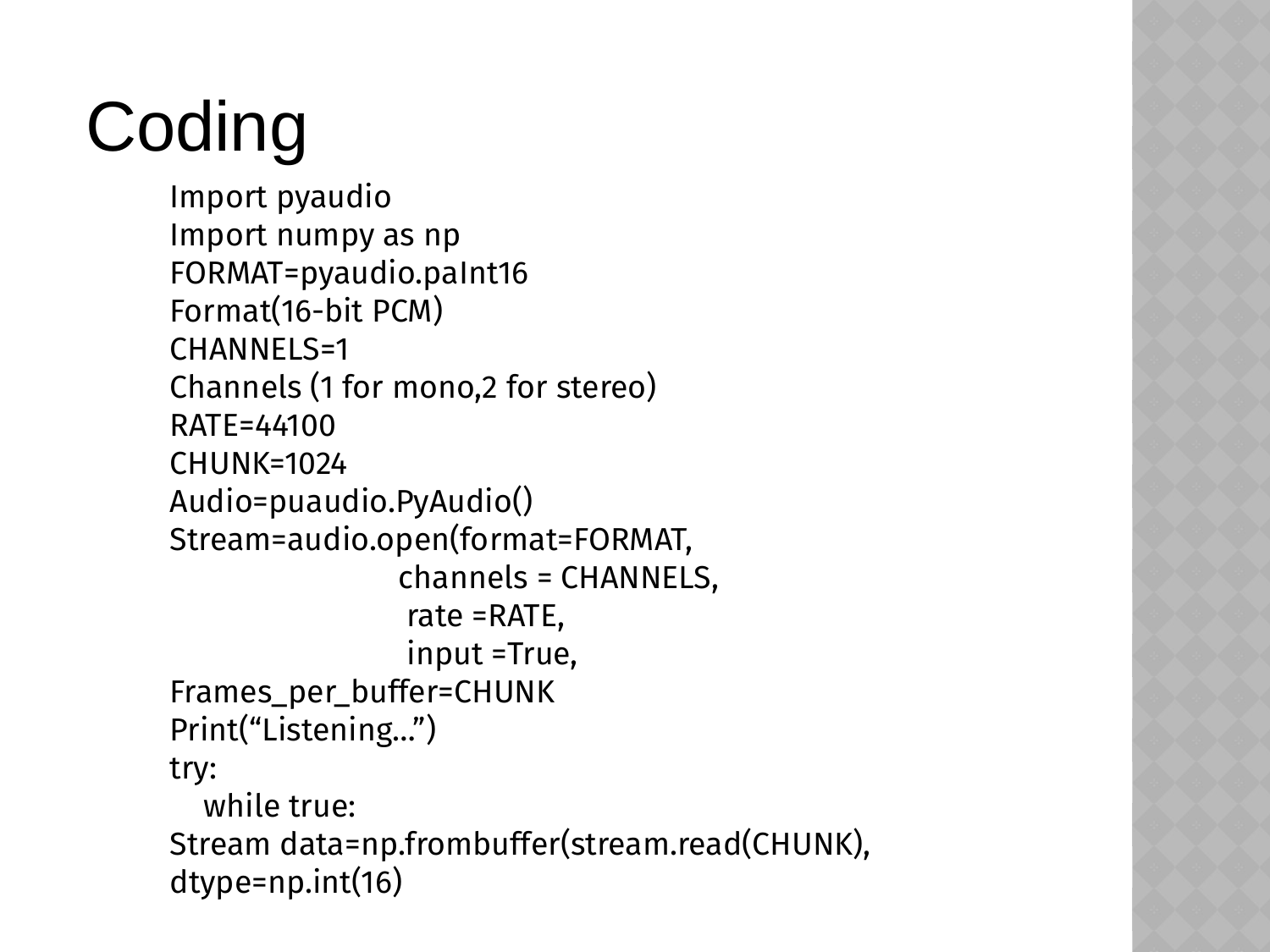

Coding
Import pyaudio
Import numpy as np
FORMAT=pyaudio.paInt16
Format(16-bit PCM)
CHANNELS=1
Channels (1 for mono,2 for stereo)
RATE=44100
CHUNK=1024
Audio=puaudio.PyAudio()
Stream=audio.open(format=FORMAT,
                           channels = CHANNELS,
                            rate =RATE,
                            input =True,
Frames_per_buffer=CHUNK
Print(“Listening…”)
try:
    while true:
Stream data=np.frombuffer(stream.read(CHUNK),
dtype=np.int(16)